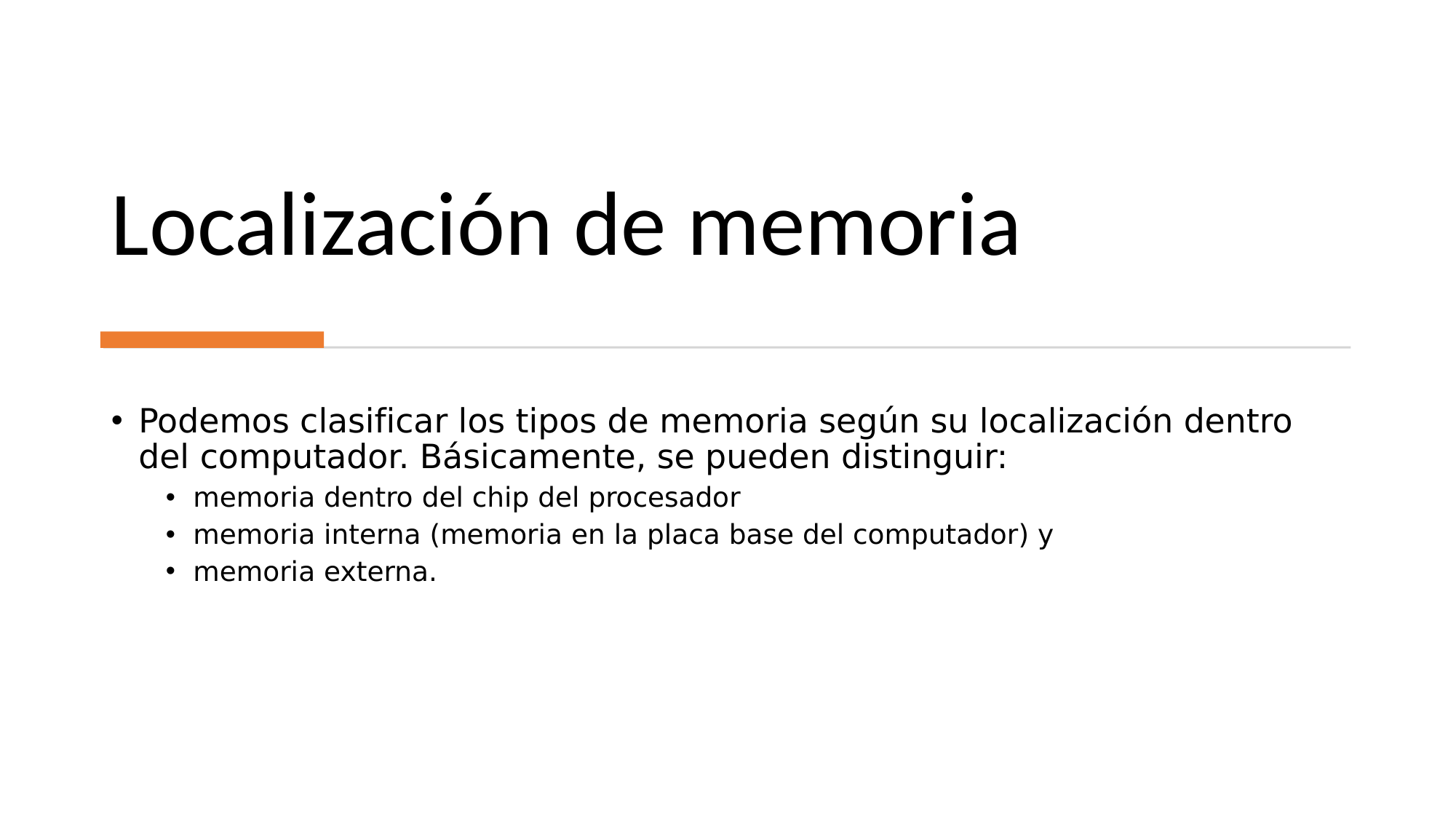

# Localización de memoria

Podemos clasificar los tipos de memoria según su localización dentro del computador. Básicamente, se pueden distinguir:
memoria dentro del chip del procesador
memoria interna (memoria en la placa base del computador) y
memoria externa.